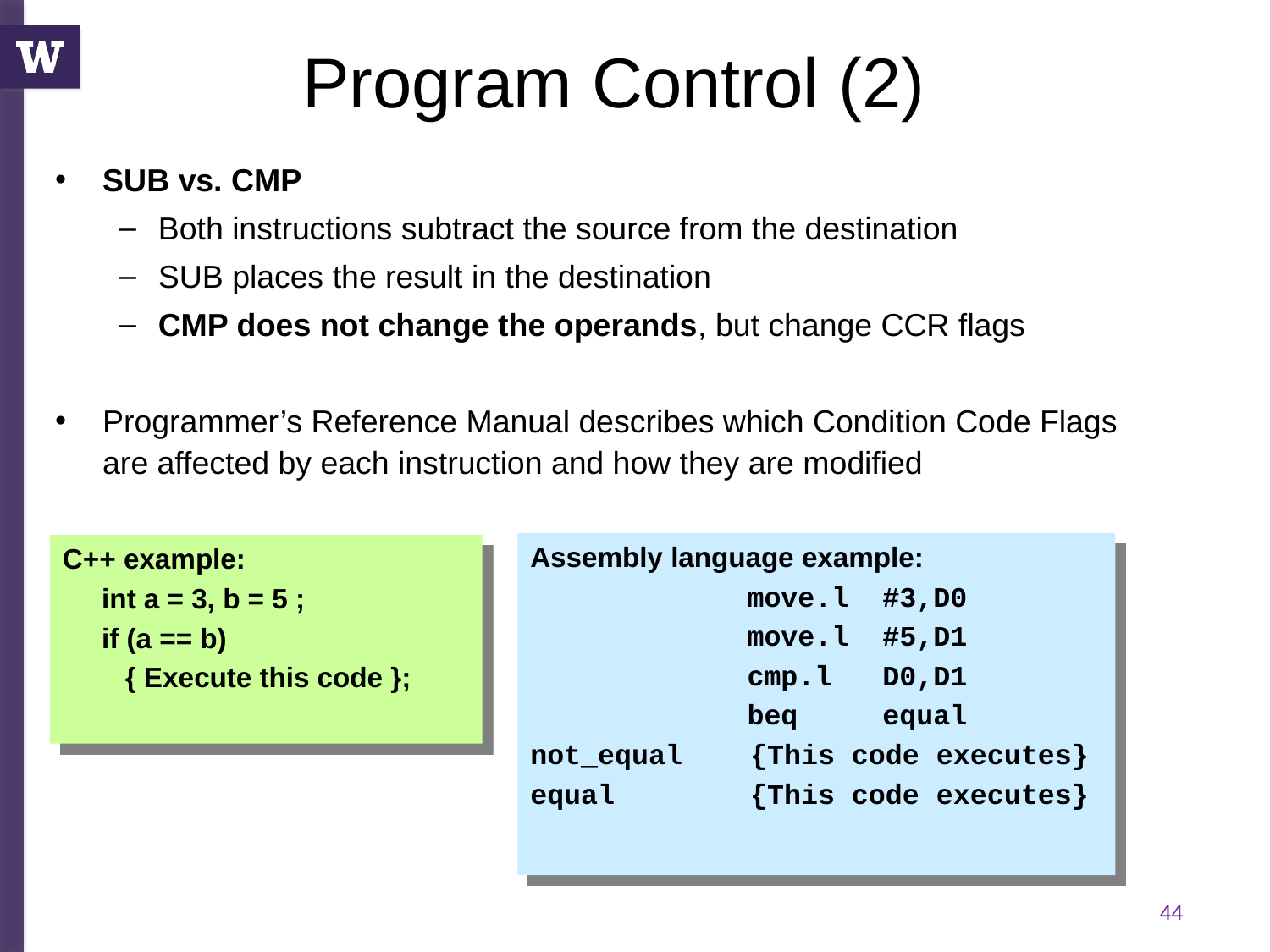

# Program Control (2)
SUB vs. CMP
Both instructions subtract the source from the destination
SUB places the result in the destination
CMP does not change the operands, but change CCR flags

Programmer’s Reference Manual describes which Condition Code Flags are affected by each instruction and how they are modified
Assembly language example:
     	          move.l  #3,D0
	          move.l  #5,D1
	          cmp.l   D0,D1
	          beq     equal
not_equal    {This code executes}
equal        {This code executes}
C++ example:
     int a = 3, b = 5 ;
     if (a == b)
        { Execute this code };